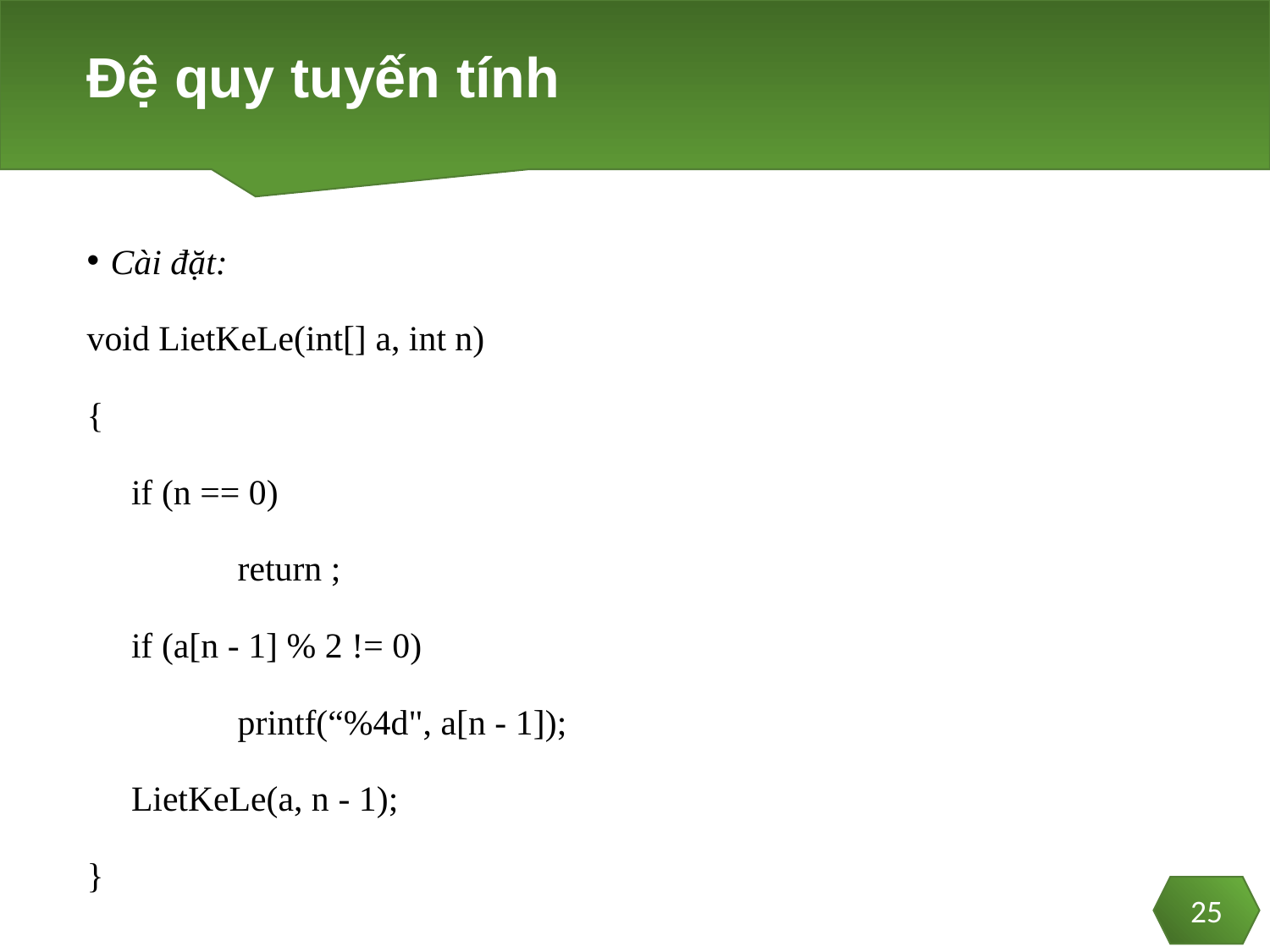

# Đệ quy tuyến tính
Cài đặt:
void LietKeLe(int[] a, int n)
{
     if (n == 0)
		return ;
     if (a[n - 1] % 2 != 0)
         	printf(“%4d", a[n - 1]);
     LietKeLe(a, n - 1);
}